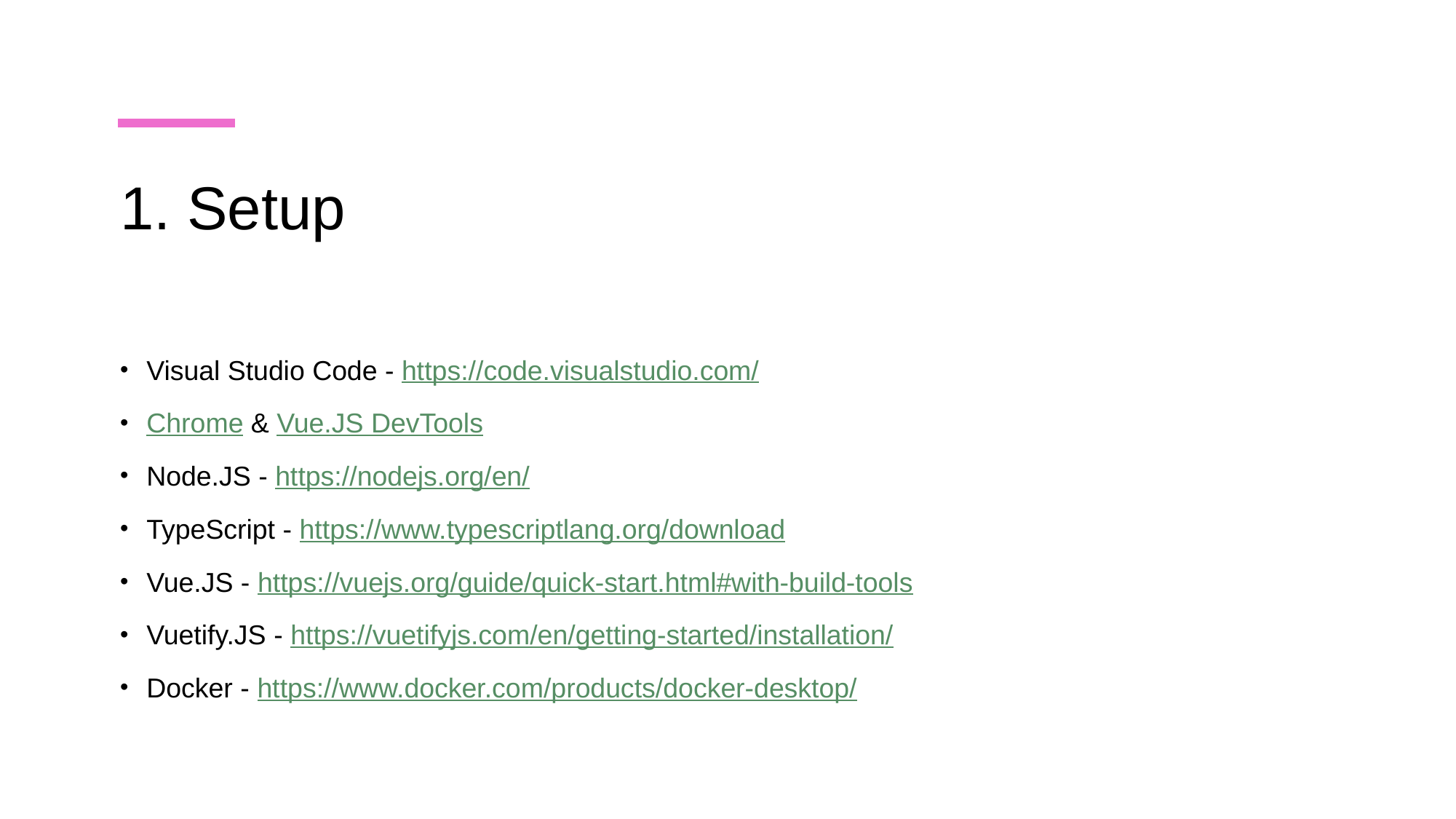

# 1. Setup
Visual Studio Code - https://code.visualstudio.com/
Chrome & Vue.JS DevTools
Node.JS - https://nodejs.org/en/
TypeScript - https://www.typescriptlang.org/download
Vue.JS - https://vuejs.org/guide/quick-start.html#with-build-tools
Vuetify.JS - https://vuetifyjs.com/en/getting-started/installation/
Docker - https://www.docker.com/products/docker-desktop/